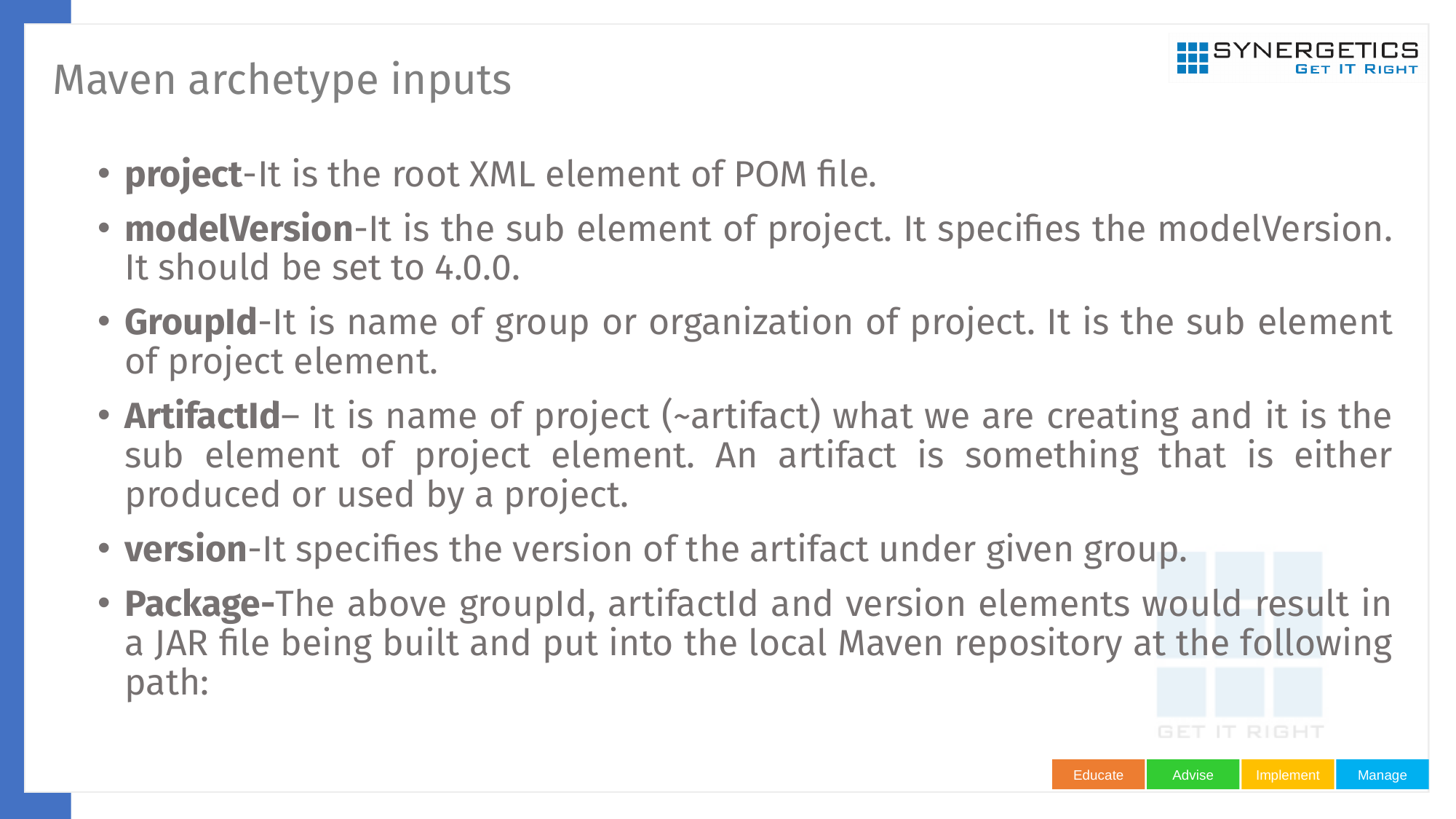

# Maven archetype inputs
project-It is the root XML element of POM file.
modelVersion-It is the sub element of project. It specifies the modelVersion. It should be set to 4.0.0.
GroupId-It is name of group or organization of project. It is the sub element of project element.
ArtifactId– It is name of project (~artifact) what we are creating and it is the sub element of project element. An artifact is something that is either produced or used by a project.
version-It specifies the version of the artifact under given group.
Package-The above groupId, artifactId and version elements would result in a JAR file being built and put into the local Maven repository at the following path: